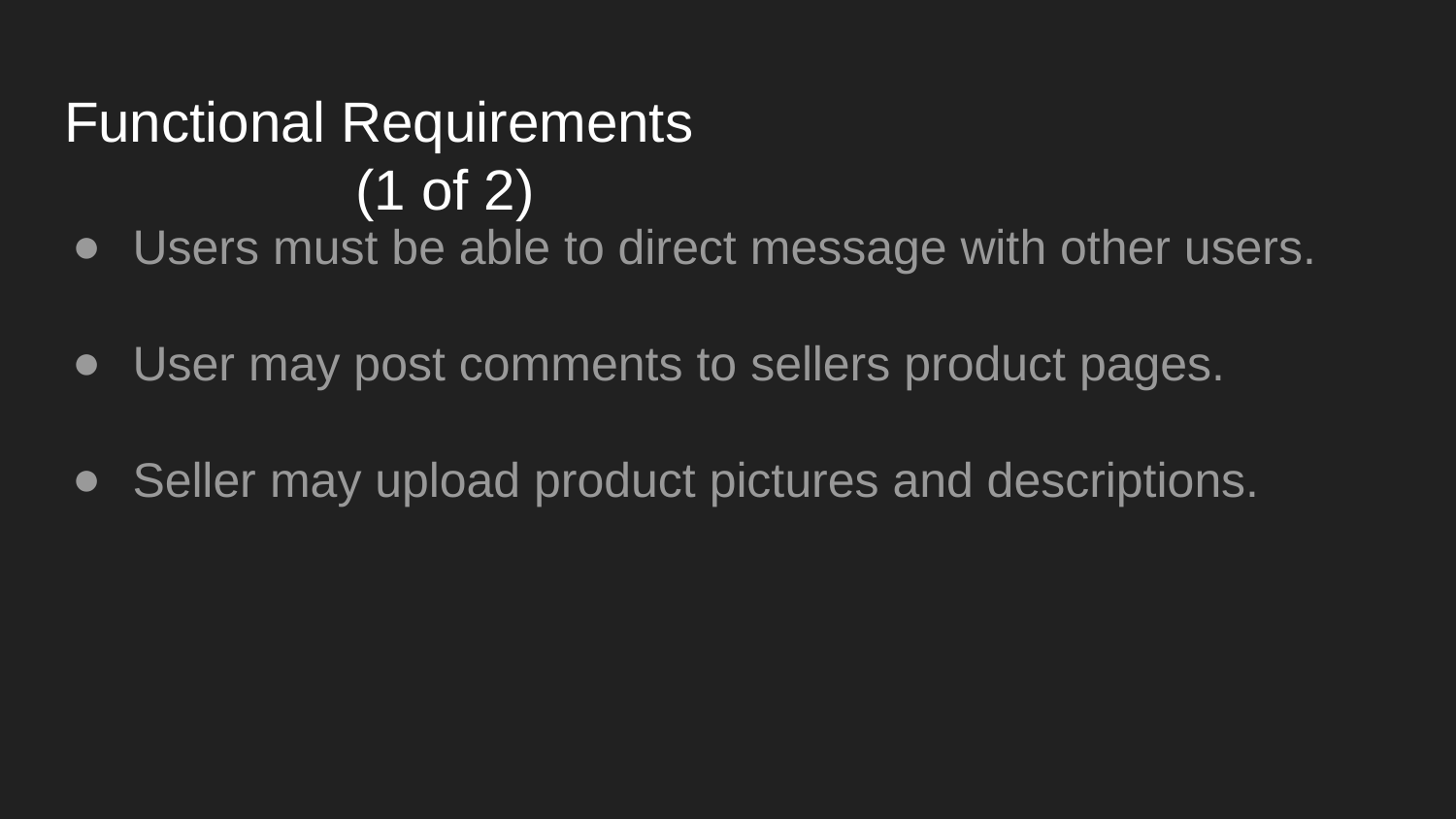

# Functional Requirements							(1 of 2)
Users must be able to direct message with other users.
User may post comments to sellers product pages.
Seller may upload product pictures and descriptions.